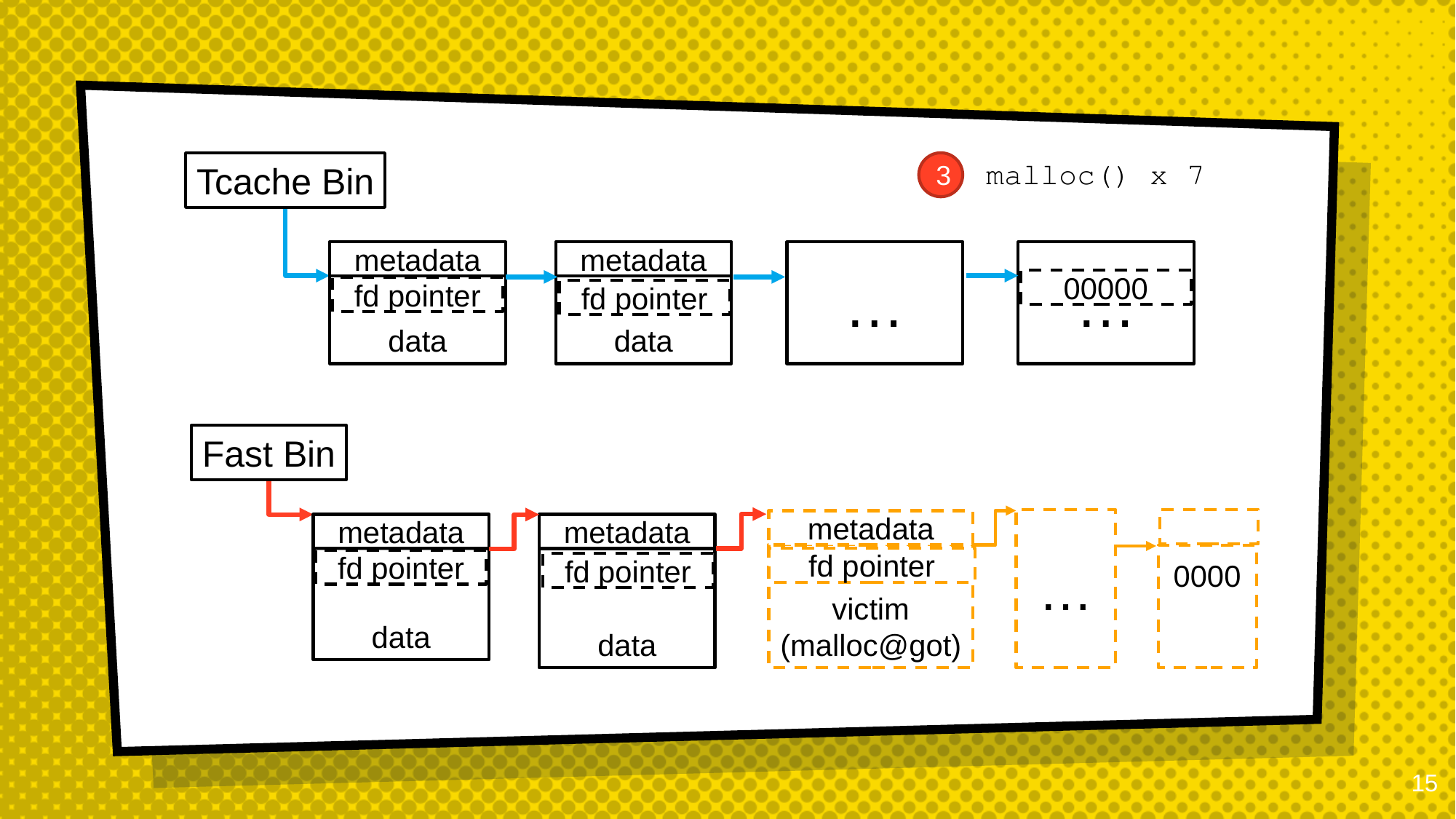

malloc() x 7
3
Tcache Bin
metadata
data
metadata
data
…
…
00000
fd pointer
fd pointer
Fast Bin
…
metadata
victim
(malloc@got)
fd pointer

0000
metadata
data
metadata
data
fd pointer
fd pointer
15